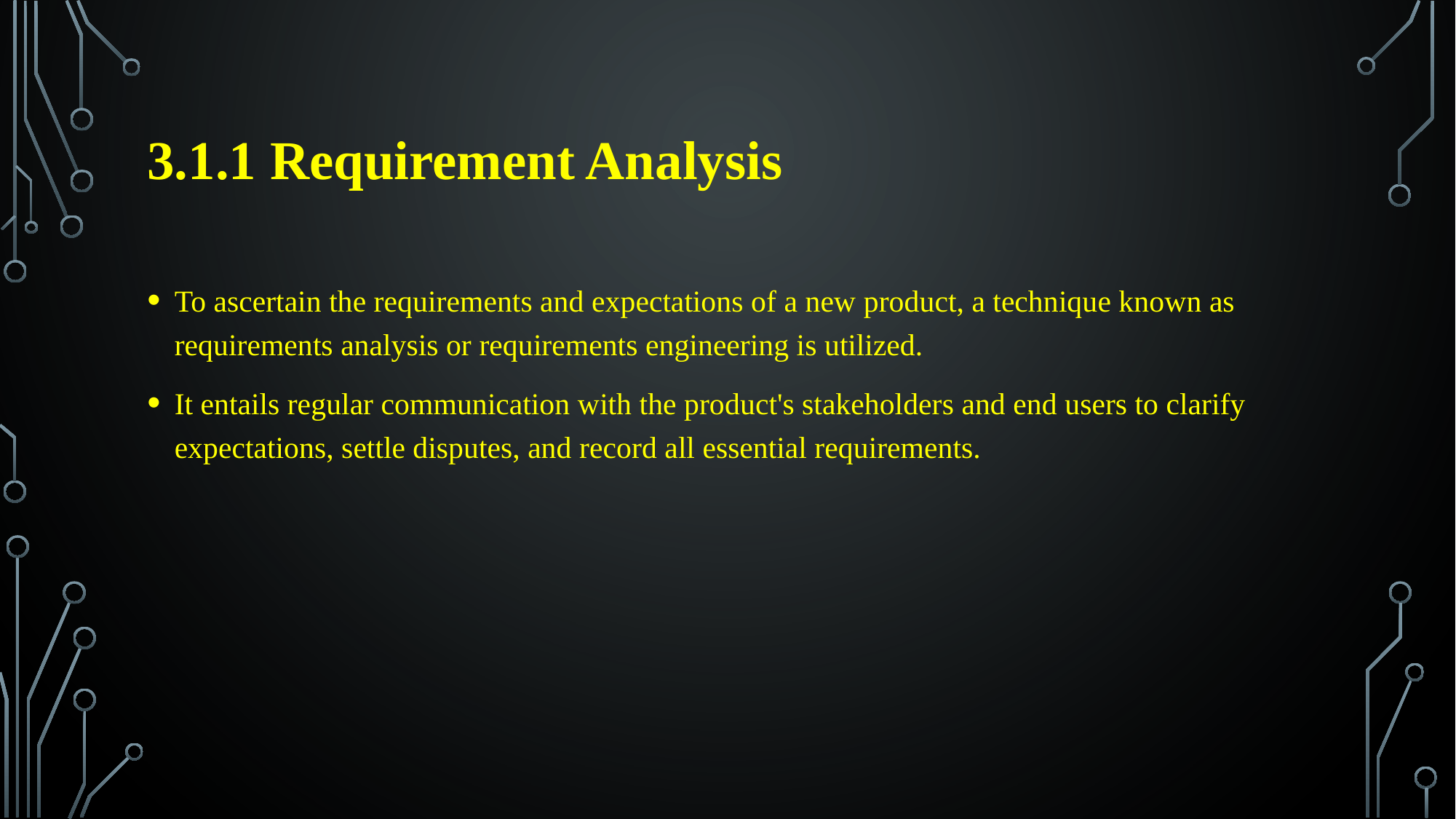

# 3.1.1 Requirement Analysis
To ascertain the requirements and expectations of a new product, a technique known as requirements analysis or requirements engineering is utilized.
It entails regular communication with the product's stakeholders and end users to clarify expectations, settle disputes, and record all essential requirements.